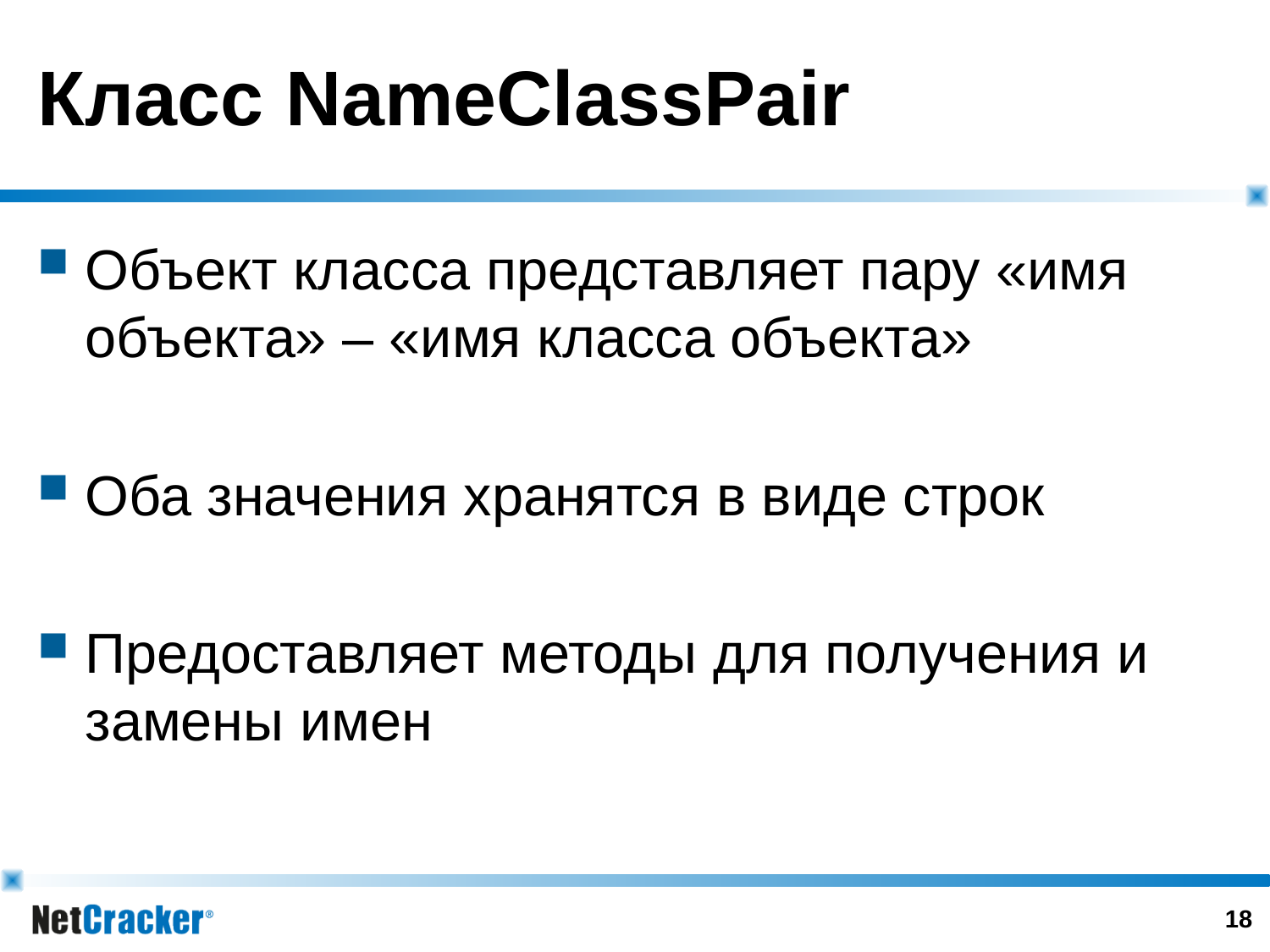

# Класс NameClassPair
Объект класса представляет пару «имя объекта» – «имя класса объекта»

Оба значения хранятся в виде строк

Предоставляет методы для получения и замены имен
18